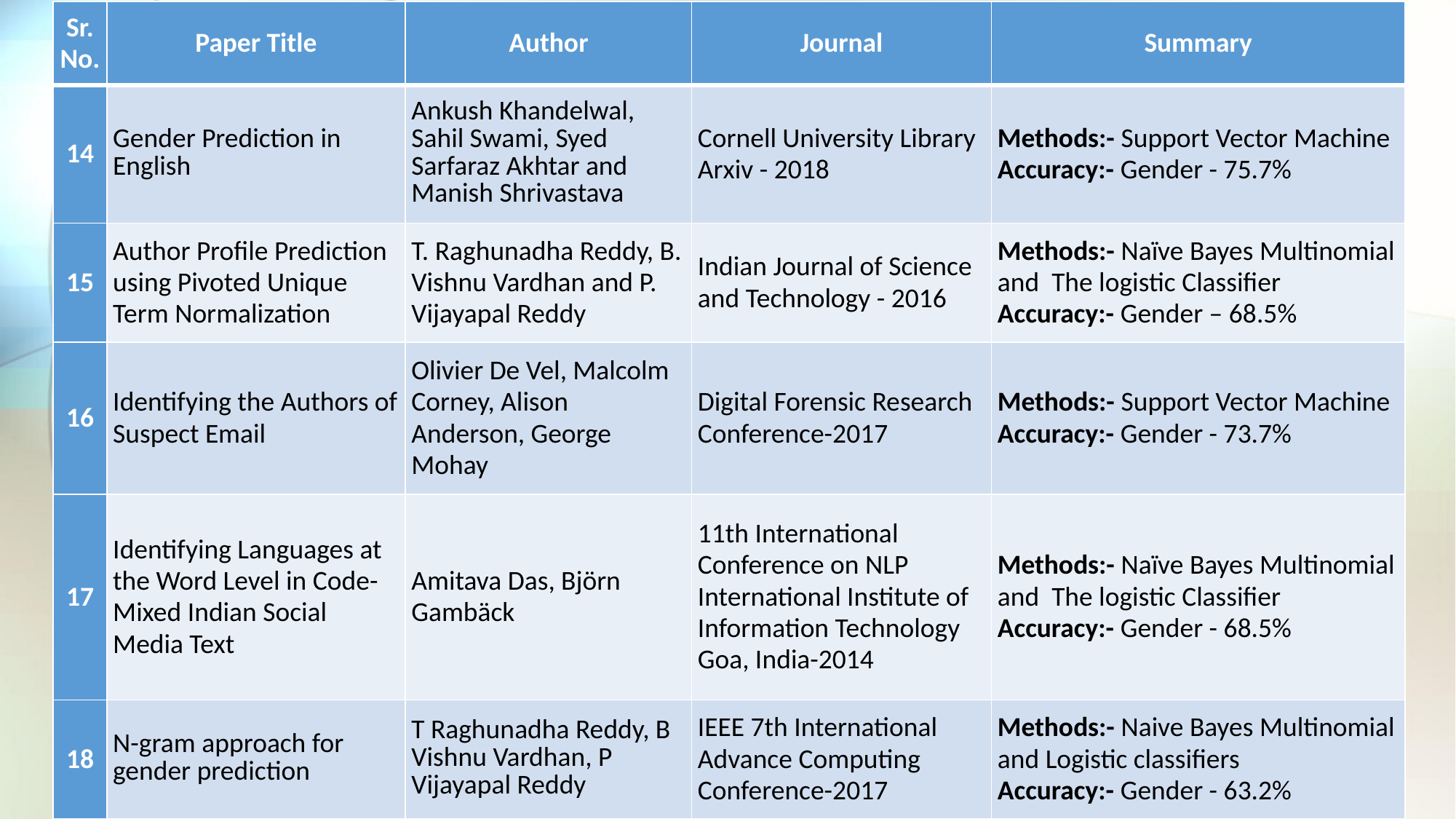

| Sr. No. | Paper Title | Author | Journal | Summary |
| --- | --- | --- | --- | --- |
| 14 | Gender Prediction in English | Ankush Khandelwal, Sahil Swami, Syed Sarfaraz Akhtar and Manish Shrivastava | Cornell University Library Arxiv - 2018 | Methods:- Support Vector Machine Accuracy:- Gender - 75.7% |
| 15 | Author Profile Prediction using Pivoted Unique Term Normalization | T. Raghunadha Reddy, B. Vishnu Vardhan and P. Vijayapal Reddy | Indian Journal of Science and Technology - 2016 | Methods:- Naïve Bayes Multinomial and The logistic Classifier Accuracy:- Gender – 68.5% |
| 16 | Identifying the Authors of Suspect Email | Olivier De Vel, Malcolm Corney, Alison Anderson, George Mohay | Digital Forensic Research Conference-2017 | Methods:- Support Vector Machine Accuracy:- Gender - 73.7% |
| 17 | Identifying Languages at the Word Level in Code-Mixed Indian Social Media Text | Amitava Das, Björn Gambäck | 11th International Conference on NLP International Institute of Information Technology Goa, India-2014 | Methods:- Naïve Bayes Multinomial and The logistic Classifier Accuracy:- Gender - 68.5% |
| 18 | N-gram approach for gender prediction | T Raghunadha Reddy, B Vishnu Vardhan, P Vijayapal Reddy | IEEE 7th International Advance Computing Conference-2017 | Methods:- Naive Bayes Multinomial and Logistic classifiers Accuracy:- Gender - 63.2% |